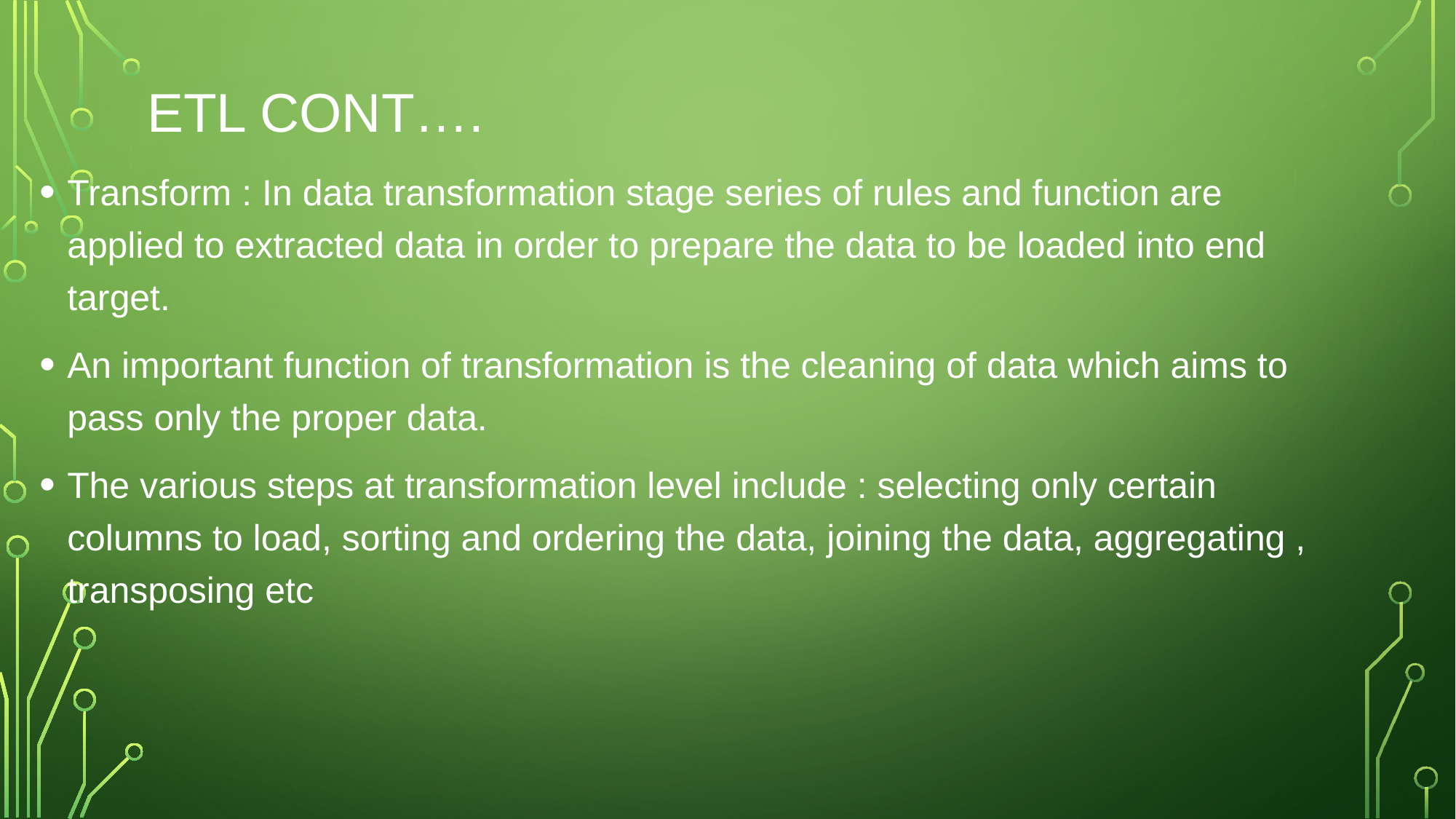

# ETL CONT….
Transform : In data transformation stage series of rules and function are applied to extracted data in order to prepare the data to be loaded into end target.
An important function of transformation is the cleaning of data which aims to pass only the proper data.
The various steps at transformation level include : selecting only certain columns to load, sorting and ordering the data, joining the data, aggregating , transposing etc